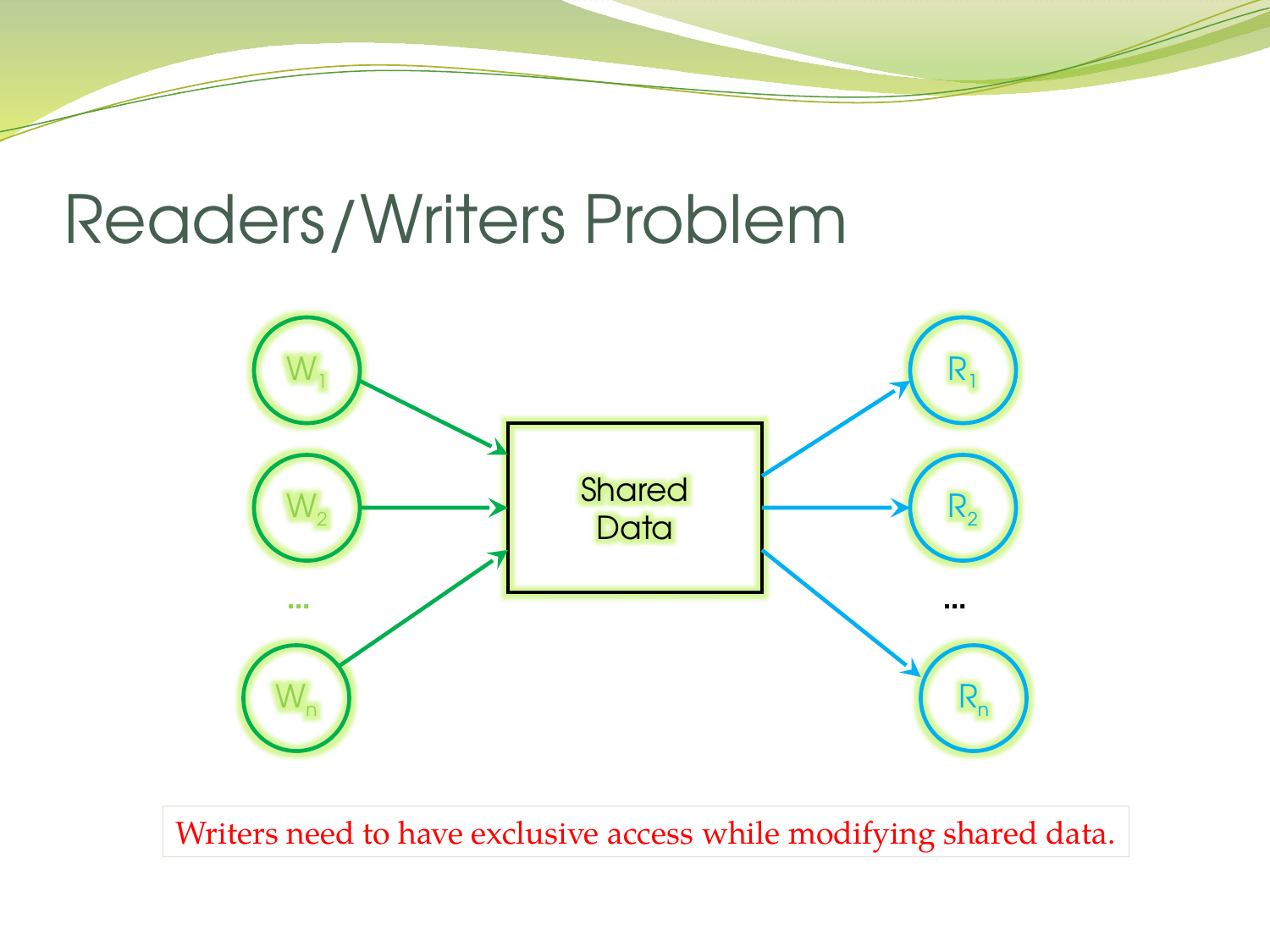

# Readers/Writers Problem
W1
R1

Shared
Data
W2
R2

…
…
Wn
Rn
Writers need to have exclusive access while modifying shared data.